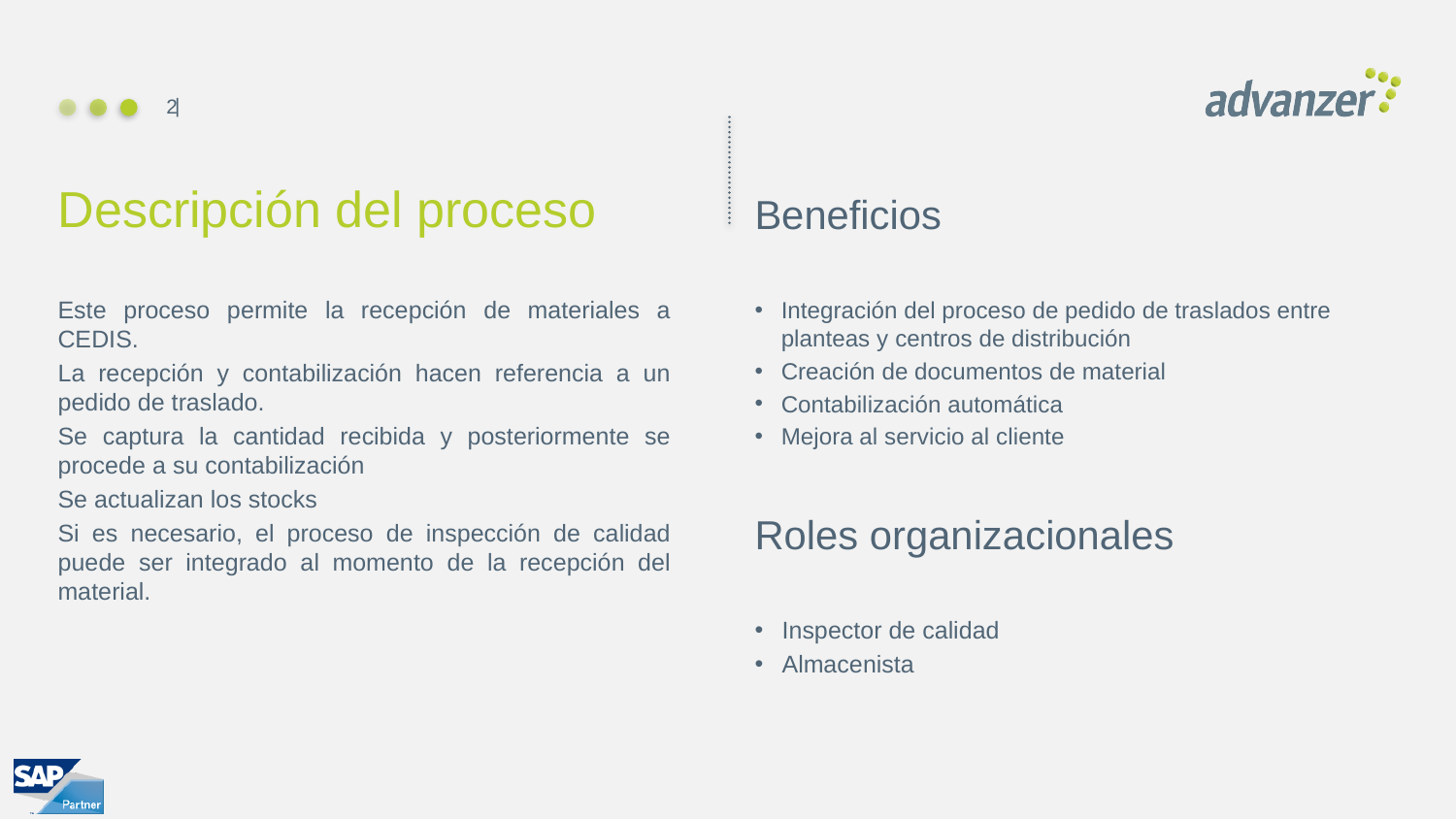

2
Beneficios
# Descripción del proceso
Este proceso permite la recepción de materiales a CEDIS.
La recepción y contabilización hacen referencia a un pedido de traslado.
Se captura la cantidad recibida y posteriormente se procede a su contabilización
Se actualizan los stocks
Si es necesario, el proceso de inspección de calidad puede ser integrado al momento de la recepción del material.
Integración del proceso de pedido de traslados entre planteas y centros de distribución
Creación de documentos de material
Contabilización automática
Mejora al servicio al cliente
Roles organizacionales
Inspector de calidad
Almacenista